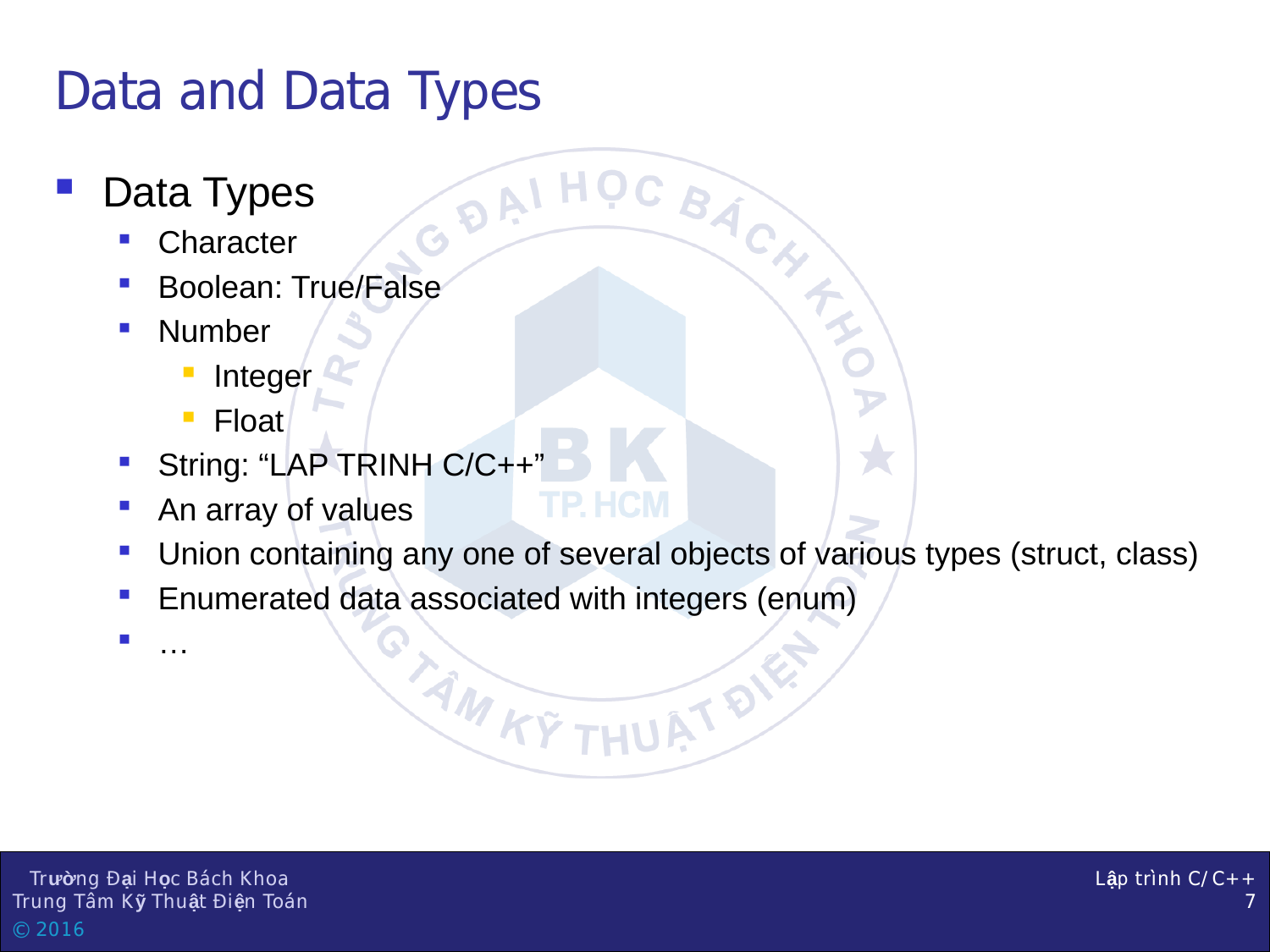

Data and Data Types
Data Types
Character
Boolean: True/False
Number
Integer
Float
String: “LAP TRINH C/C++”
An array of values
Union containing any one of several objects of various types (struct, class)
Enumerated data associated with integers (enum)
…